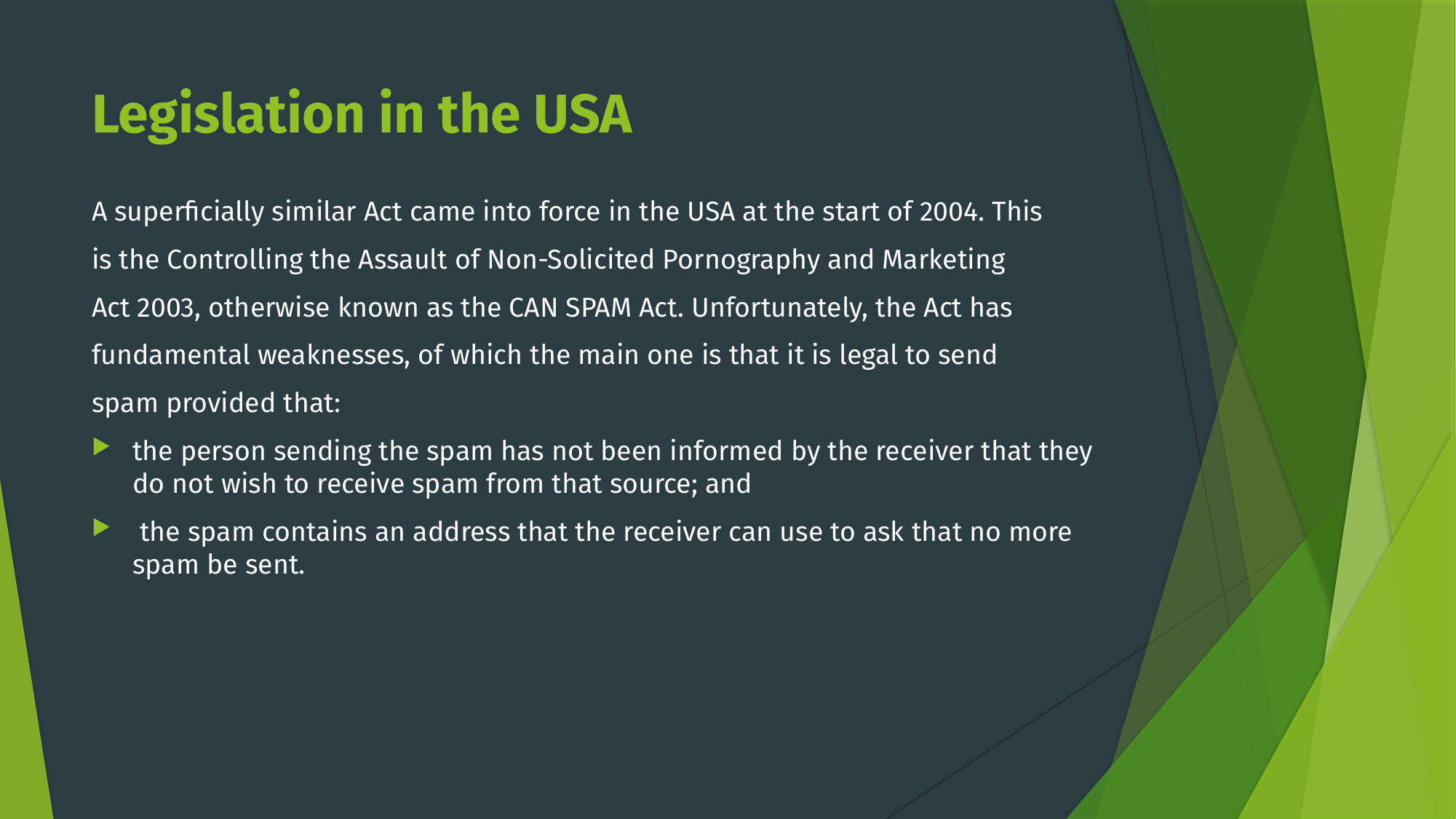

# Legislation in the USA
A superficially similar Act came into force in the USA at the start of 2004. This
is the Controlling the Assault of Non-Solicited Pornography and Marketing
Act 2003, otherwise known as the CAN SPAM Act. Unfortunately, the Act has
fundamental weaknesses, of which the main one is that it is legal to send
spam provided that:
the person sending the spam has not been informed by the receiver that they do not wish to receive spam from that source; and
 the spam contains an address that the receiver can use to ask that no more spam be sent.